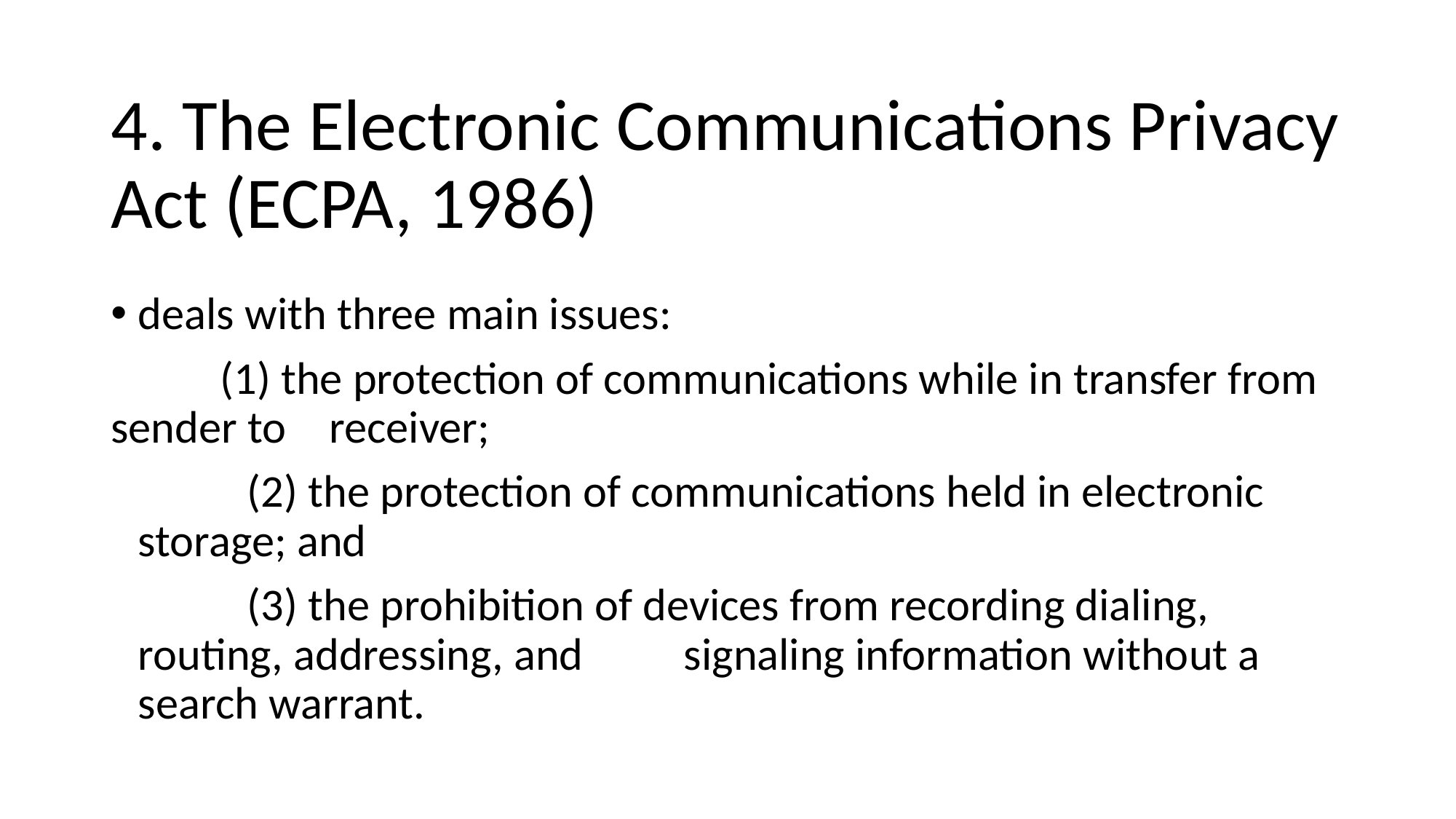

# 4. The Electronic Communications Privacy Act (ECPA, 1986)
deals with three main issues:
	(1) the protection of communications while in transfer from sender to 	receiver;
		(2) the protection of communications held in electronic storage; and
		(3) the prohibition of devices from recording dialing, routing, addressing, and 	signaling information without a search warrant.